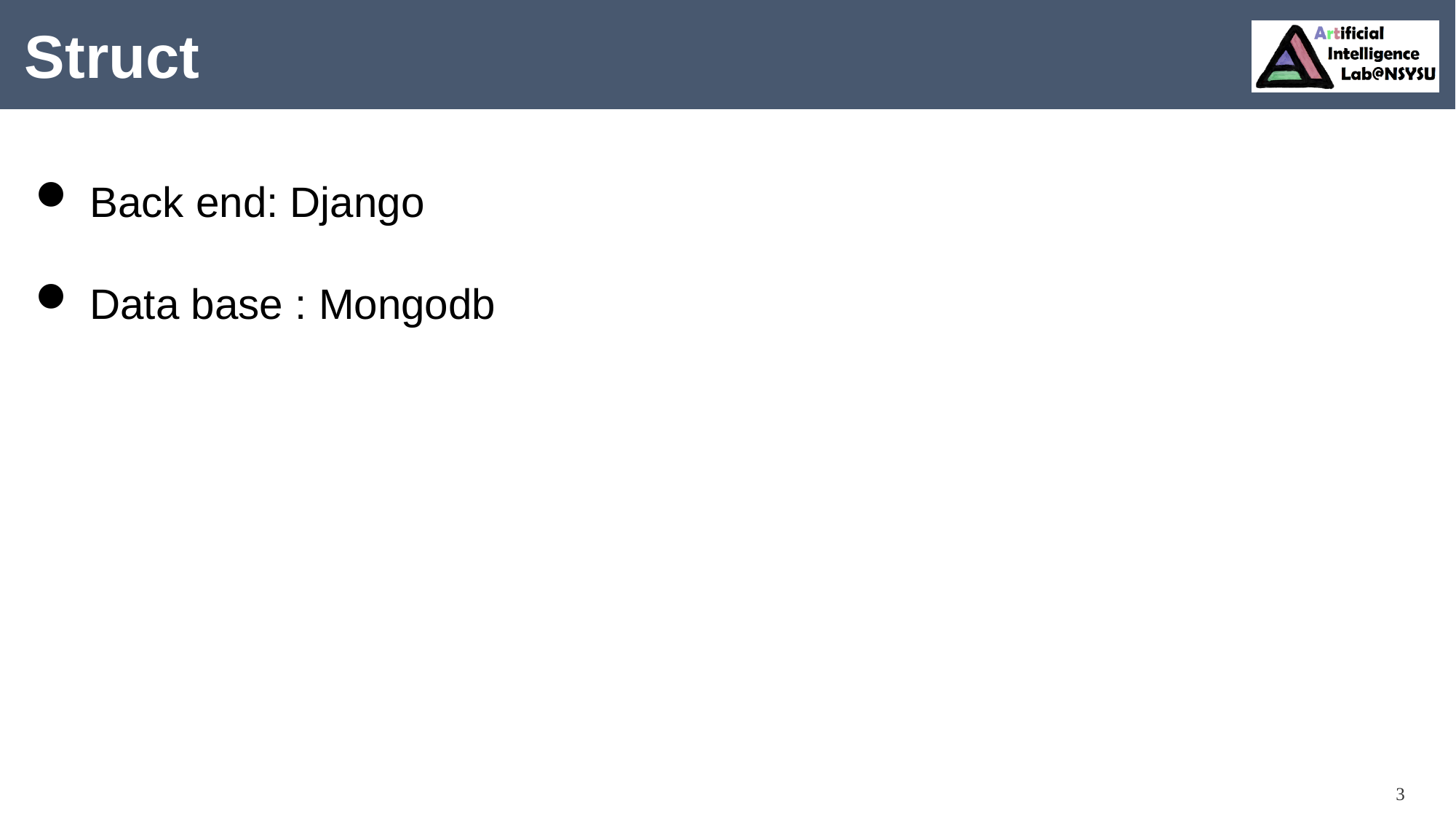

# Struct

Back end: Django

Data base : Mongodb
3